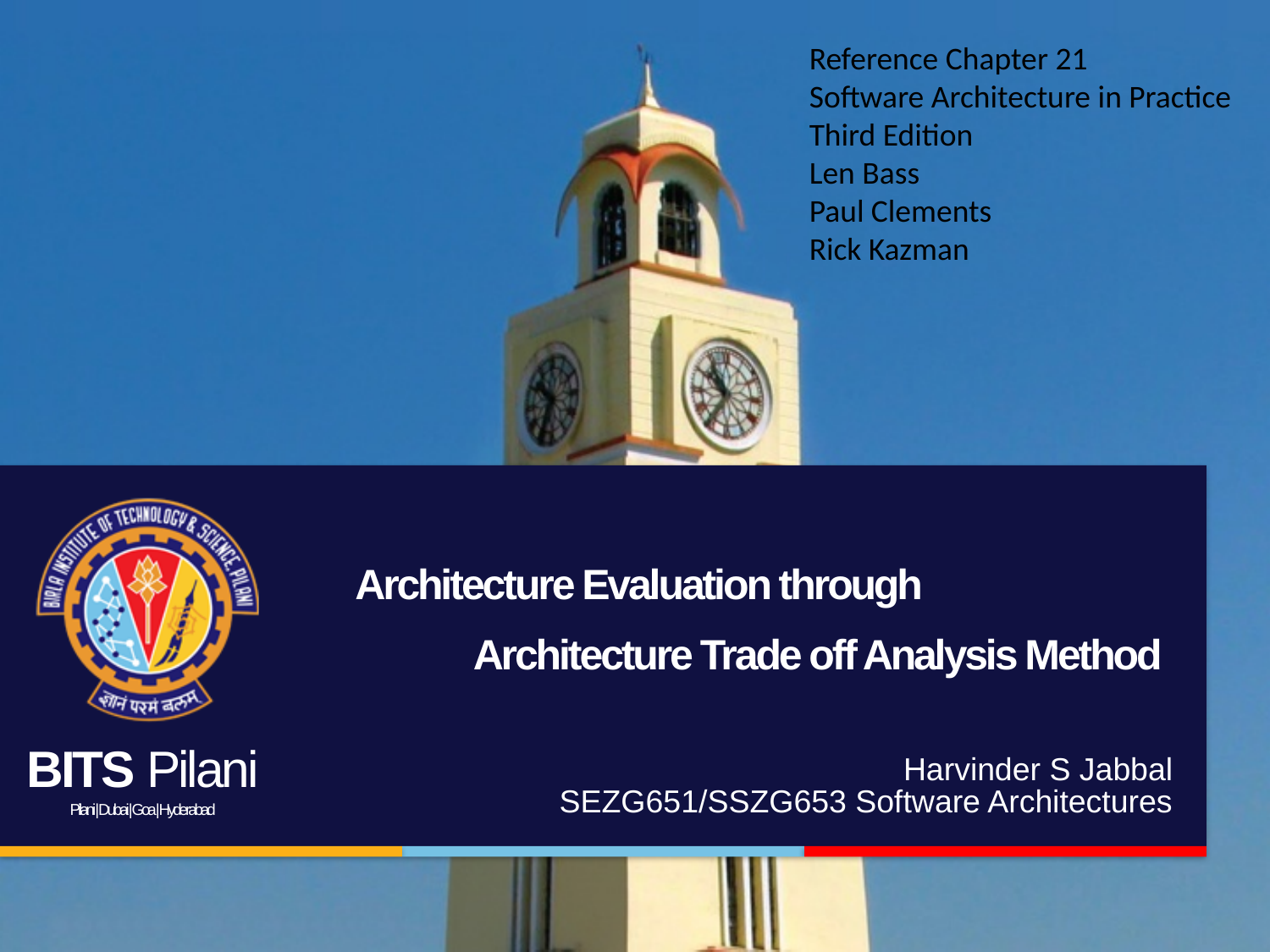

Reference Chapter 21
Software Architecture in Practice
Third Edition
Len Bass
Paul Clements
Rick Kazman
# Architecture Evaluation through Architecture Trade off Analysis Method
Harvinder S Jabbal
SEZG651/SSZG653 Software Architectures